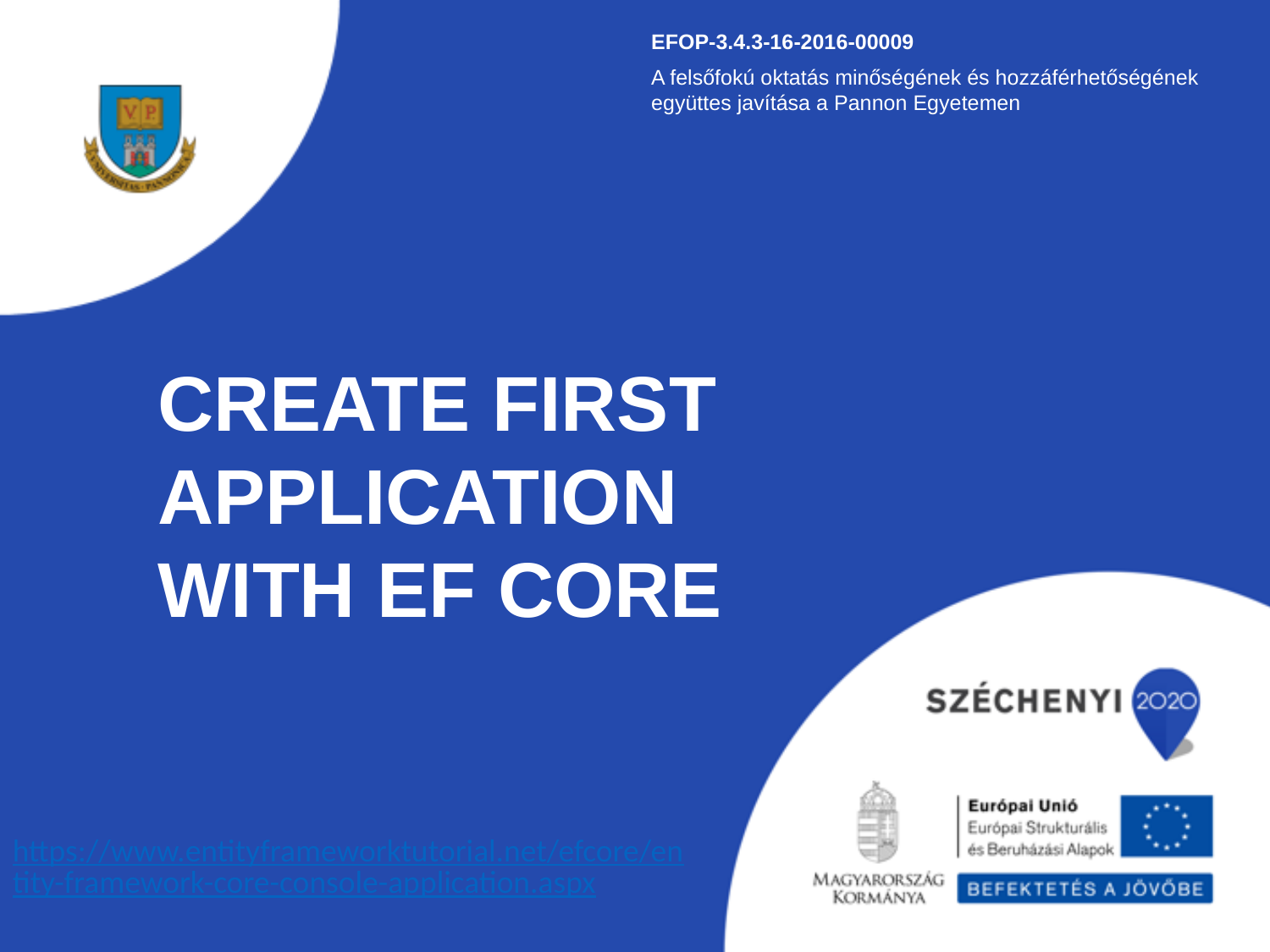

EFOP-3.4.3-16-2016-00009
A felsőfokú oktatás minőségének és hozzáférhetőségének együttes javítása a Pannon Egyetemen
Create First application with ef core
https://www.entityframeworktutorial.net/efcore/entity-framework-core-console-application.aspx